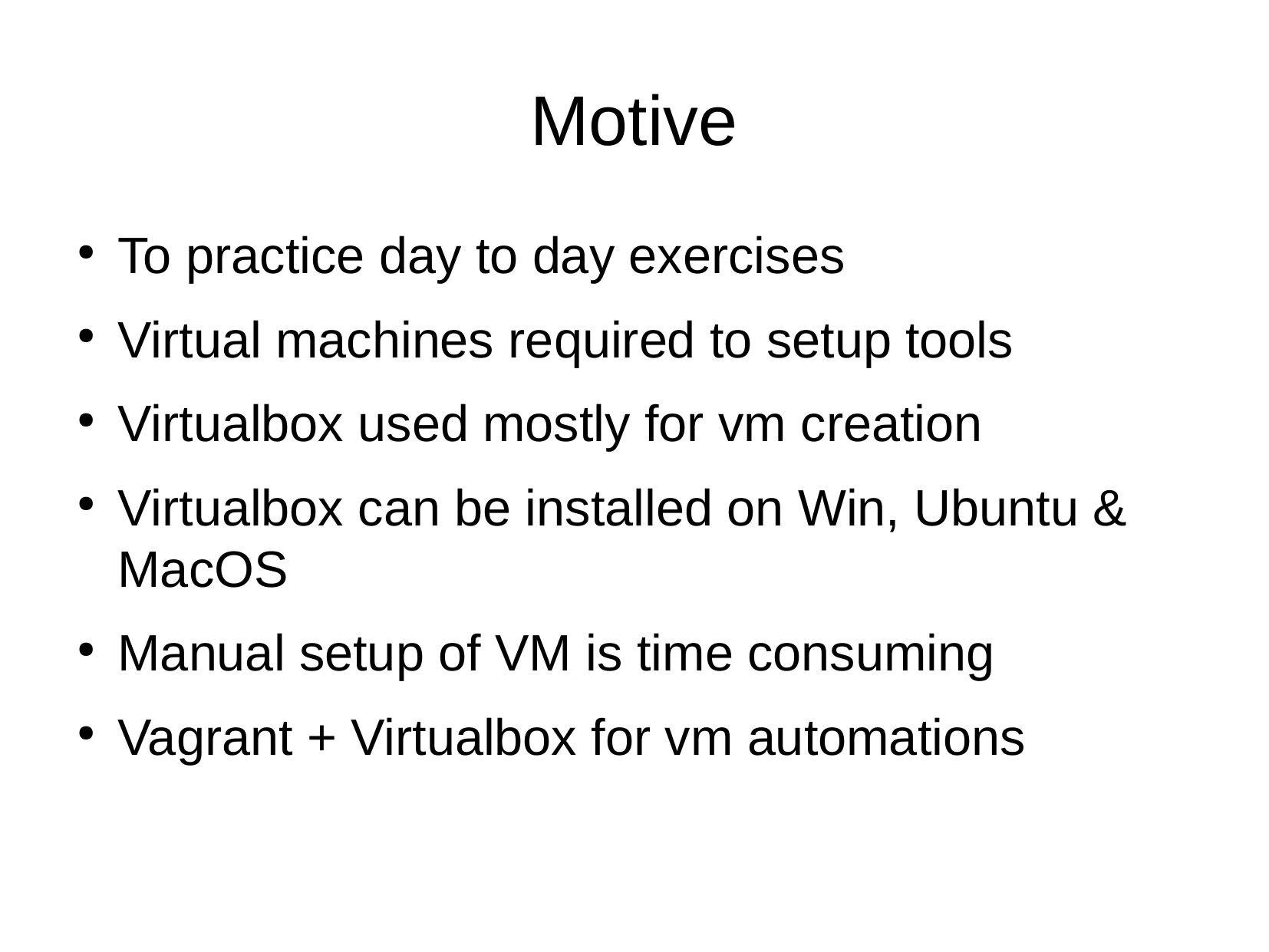

Motive
To practice day to day exercises
Virtual machines required to setup tools
Virtualbox used mostly for vm creation
Virtualbox can be installed on Win, Ubuntu & MacOS
Manual setup of VM is time consuming
Vagrant + Virtualbox for vm automations